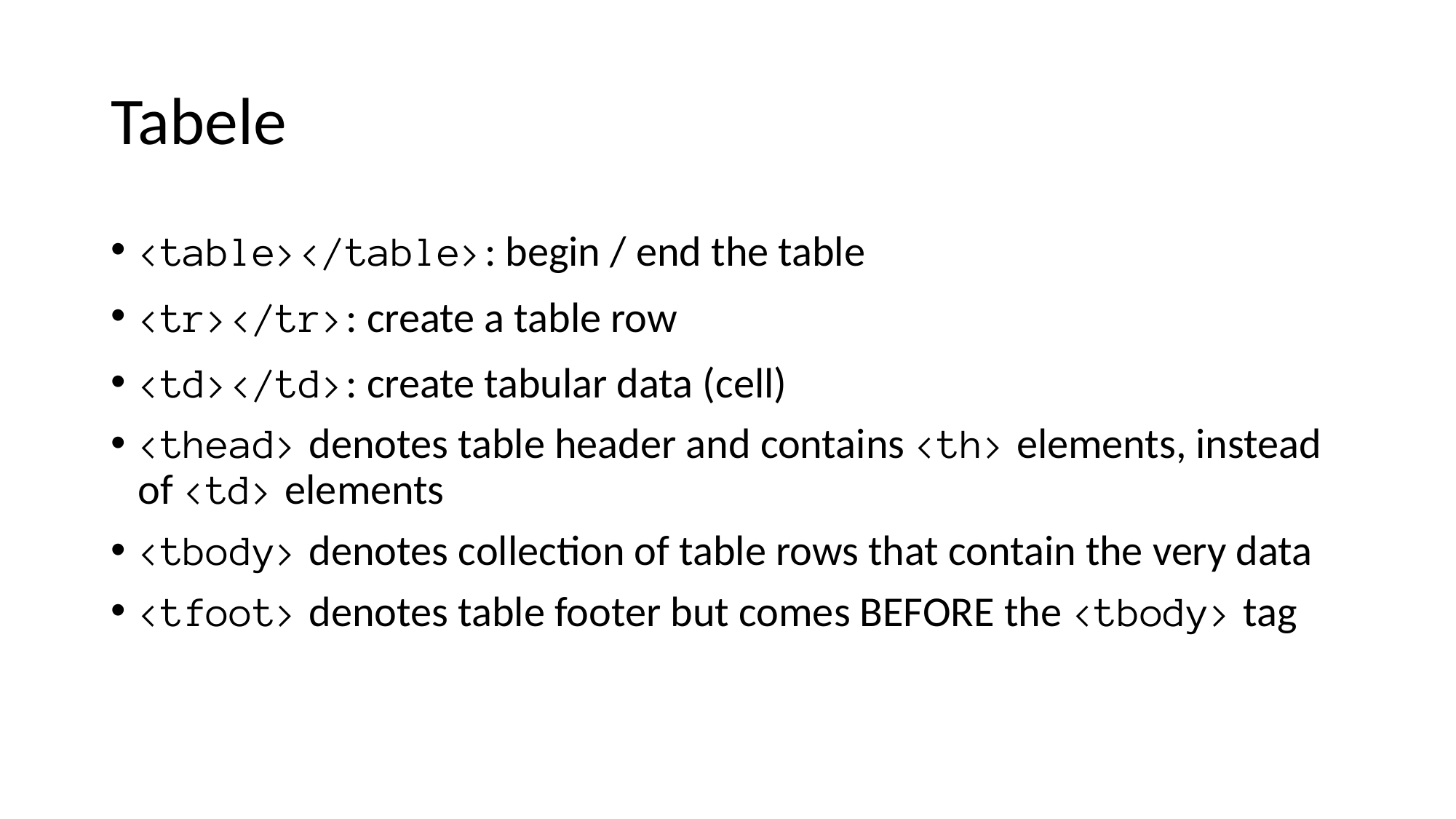

Tabele
<table></table>: begin / end the table
<tr></tr>: create a table row
<td></td>: create tabular data (cell)
<thead> denotes table header and contains <th> elements, instead of <td> elements
<tbody> denotes collection of table rows that contain the very data
<tfoot> denotes table footer but comes BEFORE the <tbody> tag